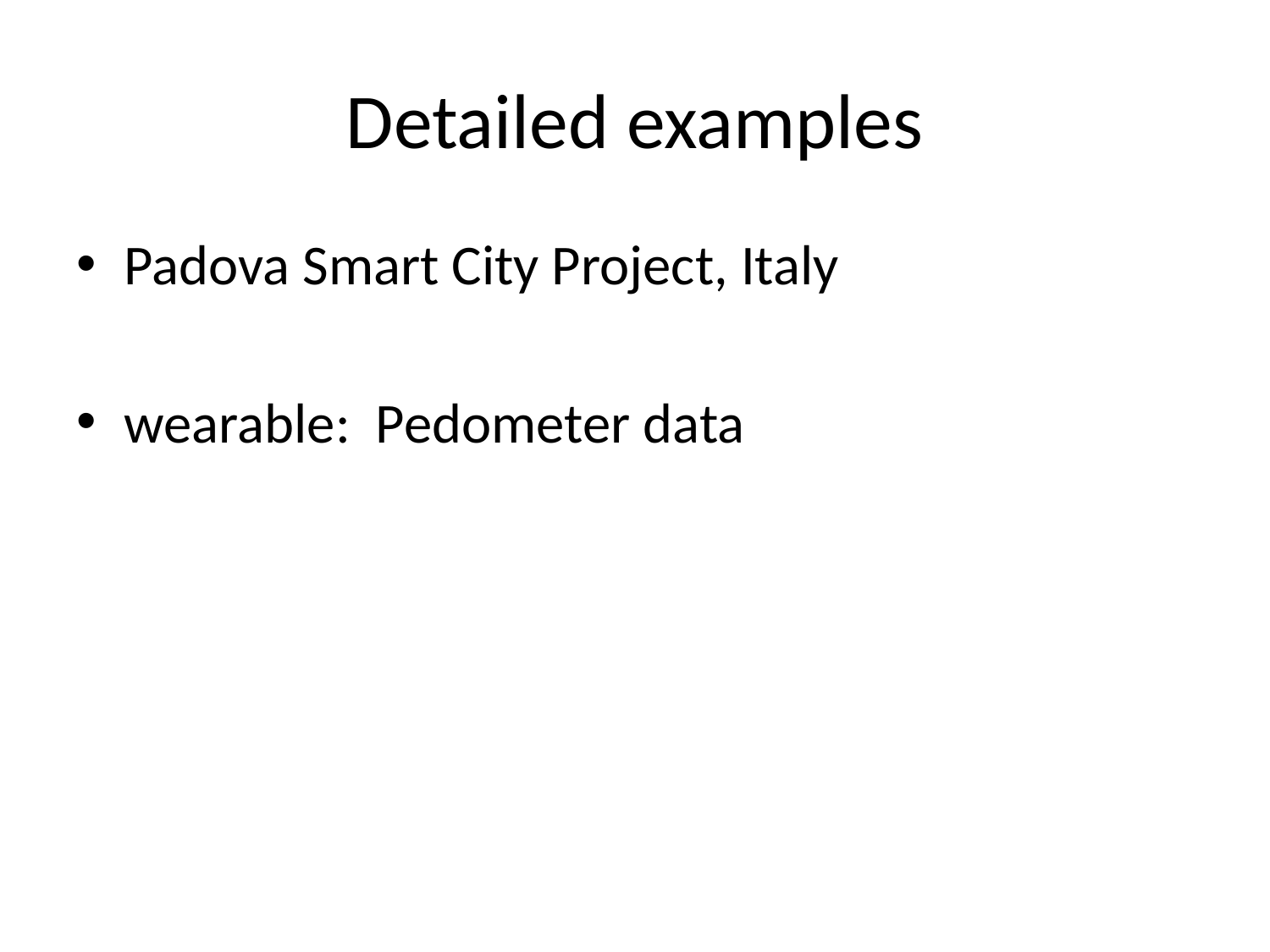

# Detailed examples
Padova Smart City Project, Italy

wearable:  Pedometer data